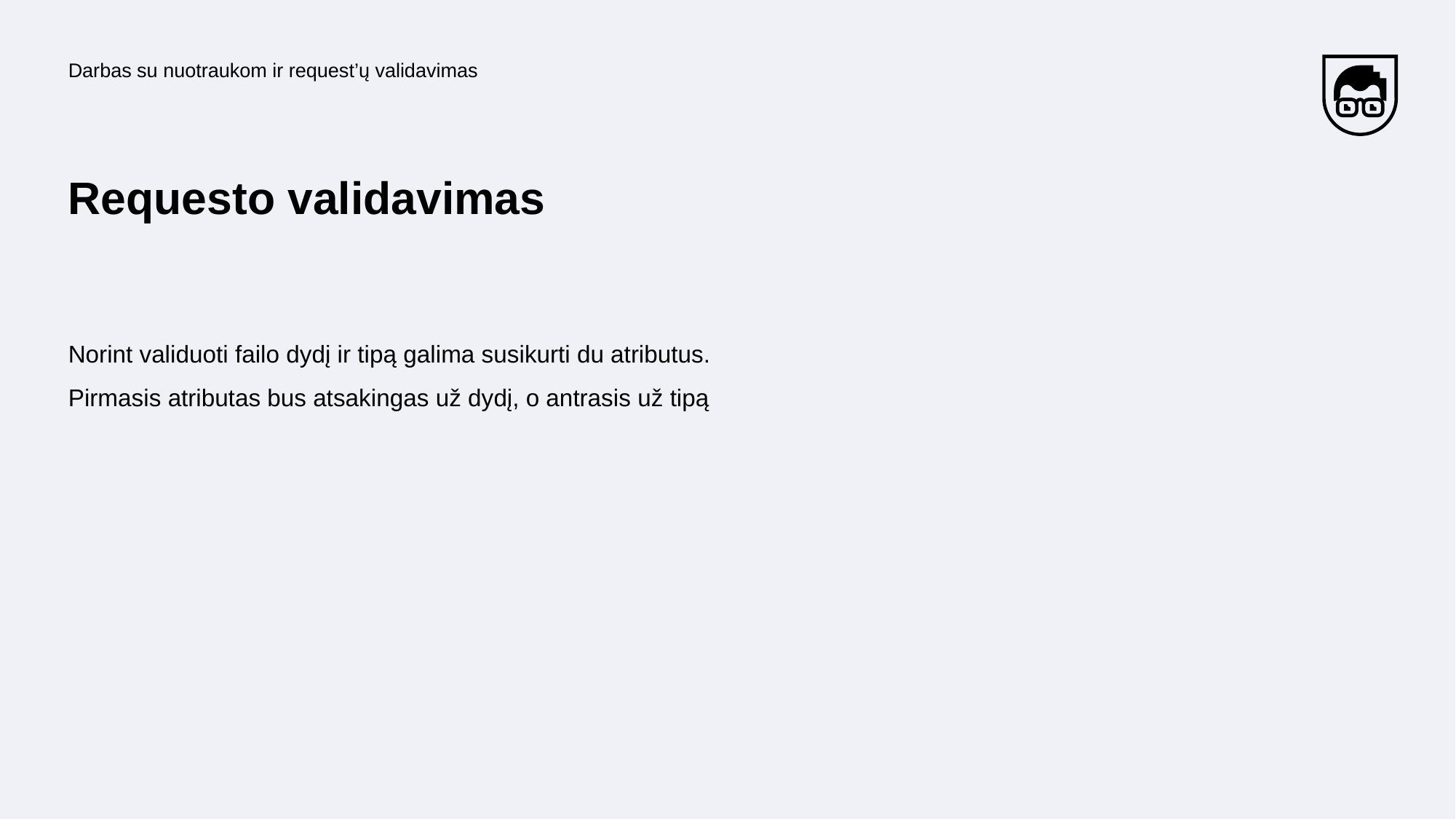

Darbas su nuotraukom ir request’ų validavimas
# Requesto validavimas
Norint validuoti failo dydį ir tipą galima susikurti du atributus.
Pirmasis atributas bus atsakingas už dydį, o antrasis už tipą